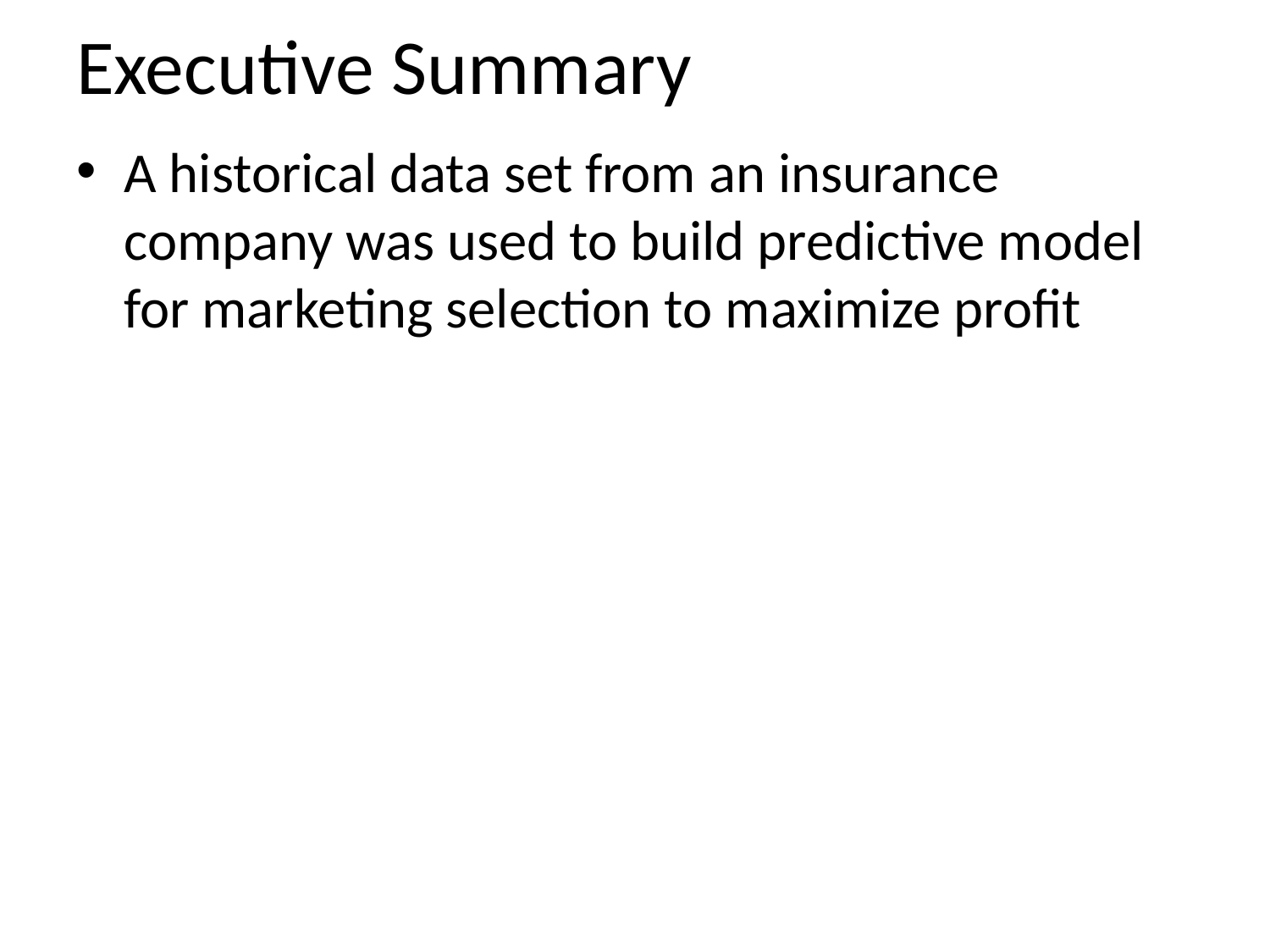

# Executive Summary
A historical data set from an insurance company was used to build predictive model for marketing selection to maximize profit